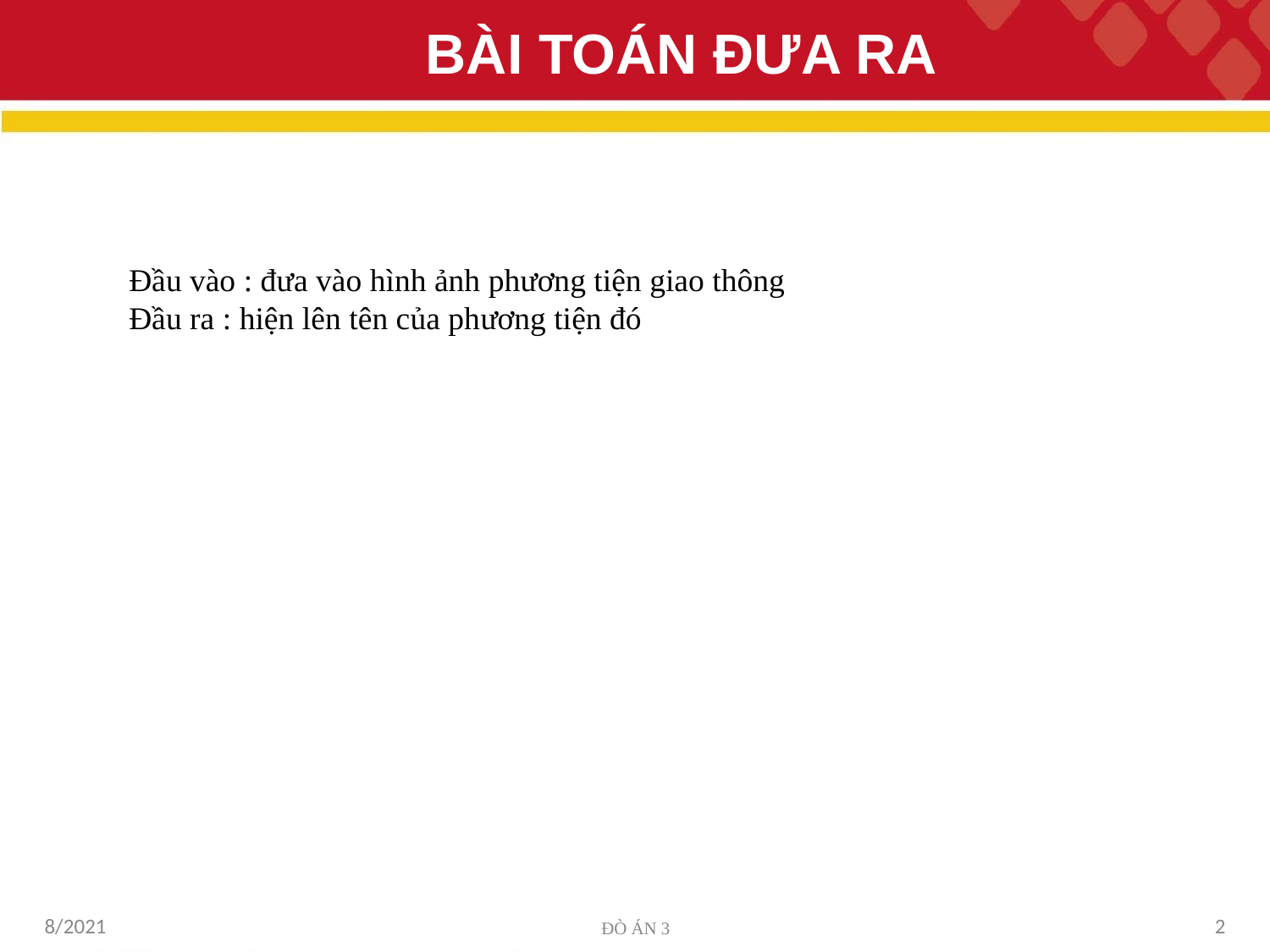

# BÀI TOÁN ĐƯA RA
Đầu vào : đưa vào hình ảnh phương tiện giao thông
Đầu ra : hiện lên tên của phương tiện đó
8/2021
ĐÒ ÁN 3

2